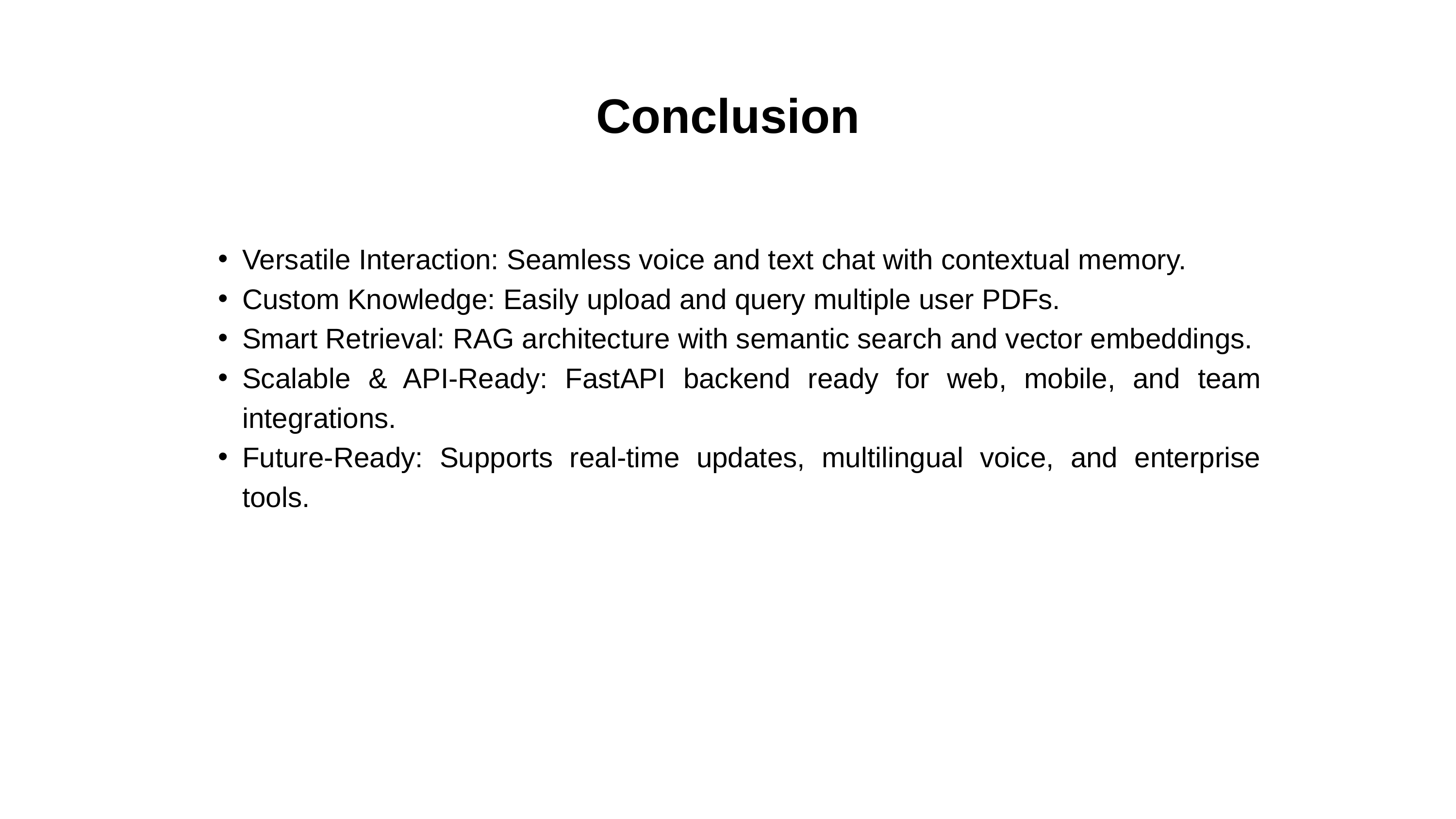

Conclusion
Versatile Interaction: Seamless voice and text chat with contextual memory.
Custom Knowledge: Easily upload and query multiple user PDFs.
Smart Retrieval: RAG architecture with semantic search and vector embeddings.
Scalable & API-Ready: FastAPI backend ready for web, mobile, and team integrations.
Future-Ready: Supports real-time updates, multilingual voice, and enterprise tools.